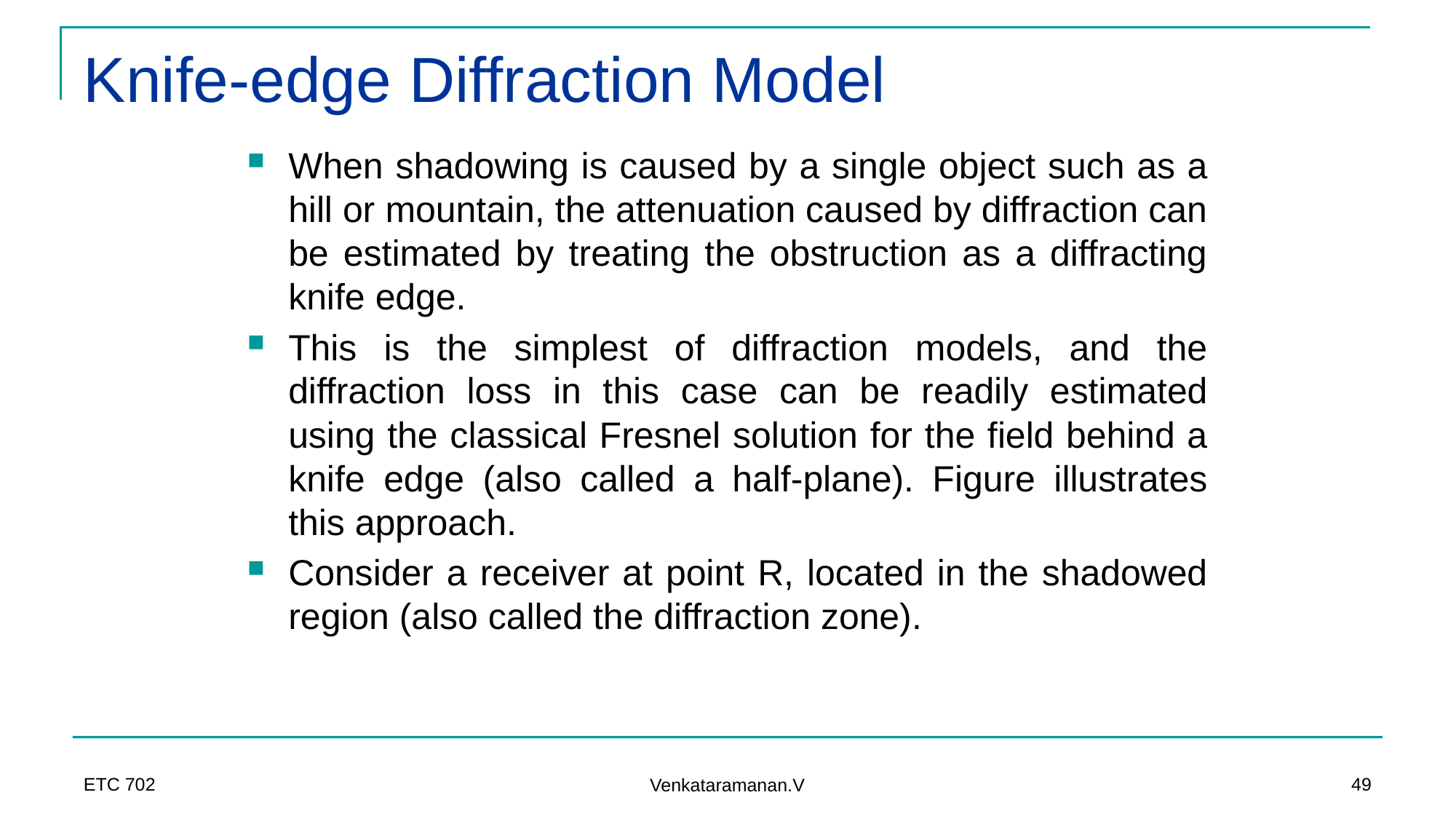

# Knife-edge Diffraction Model
When shadowing is caused by a single object such as a hill or mountain, the attenuation caused by diffraction can be estimated by treating the obstruction as a diffracting knife edge.
This is the simplest of diffraction models, and the diffraction loss in this case can be readily estimated using the classical Fresnel solution for the field behind a knife edge (also called a half-plane). Figure illustrates this approach.
Consider a receiver at point R, located in the shadowed region (also called the diffraction zone).
ETC 702
49
Venkataramanan.V